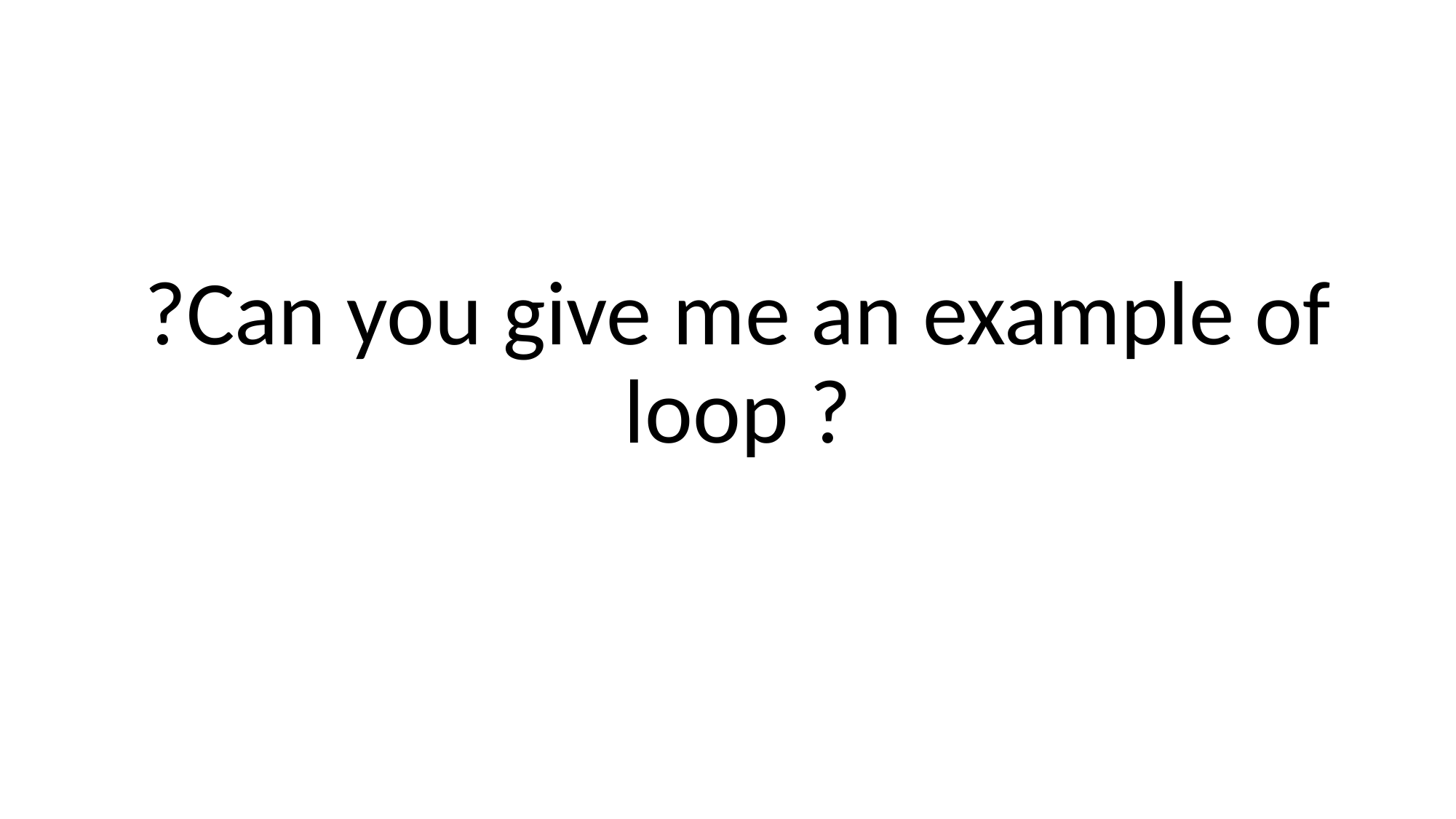

# ?Can you give me an example of loop ?